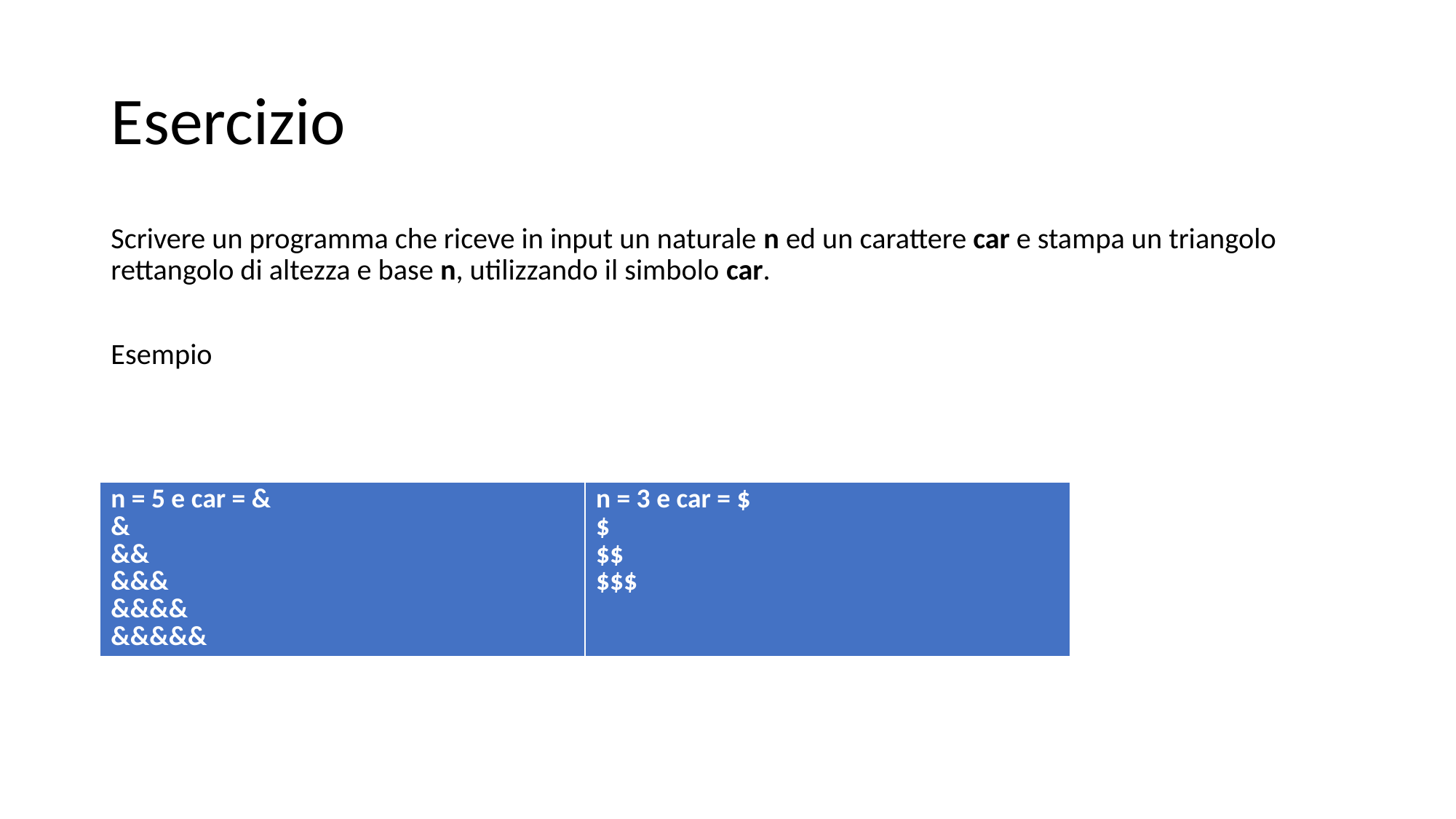

# Esercizio
Scrivere un programma che riceve in input un naturale n ed un carattere car e stampa un triangolo rettangolo di altezza e base n, utilizzando il simbolo car.

Esempio
| n = 5 e car = & & && &&& &&&& &&&&& | n = 3 e car = $ $ $$ $$$ |
| --- | --- |